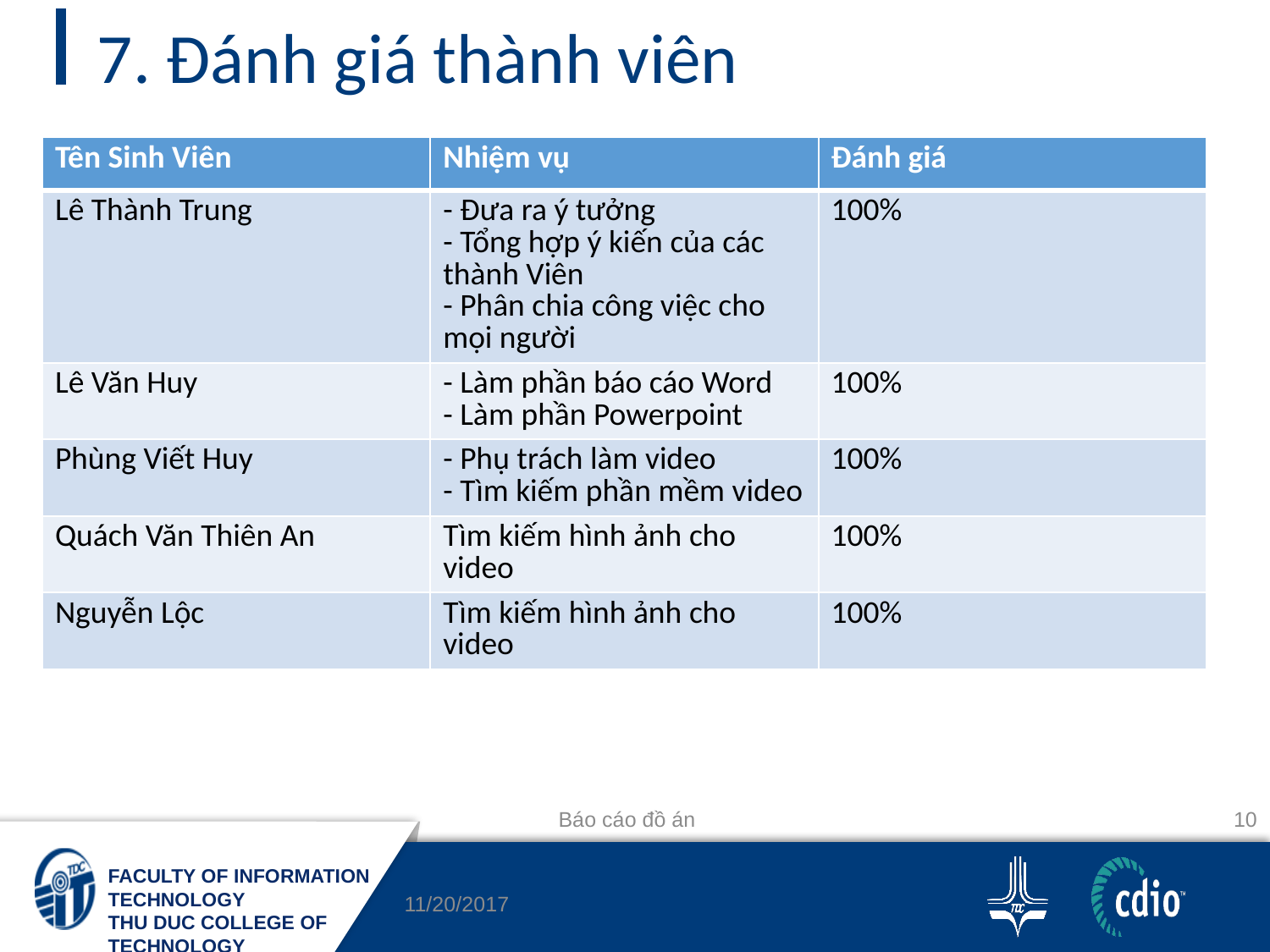

# 7. Đánh giá thành viên
| Tên Sinh Viên | Nhiệm vụ | Đánh giá |
| --- | --- | --- |
| Lê Thành Trung | - Đưa ra ý tưởng - Tổng hợp ý kiến của các thành Viên - Phân chia công việc cho mọi người | 100% |
| Lê Văn Huy | - Làm phần báo cáo Word - Làm phần Powerpoint | 100% |
| Phùng Viết Huy | - Phụ trách làm video - Tìm kiếm phần mềm video | 100% |
| Quách Văn Thiên An | Tìm kiếm hình ảnh cho video | 100% |
| Nguyễn Lộc | Tìm kiếm hình ảnh cho video | 100% |
Báo cáo đồ án
10
11/20/2017